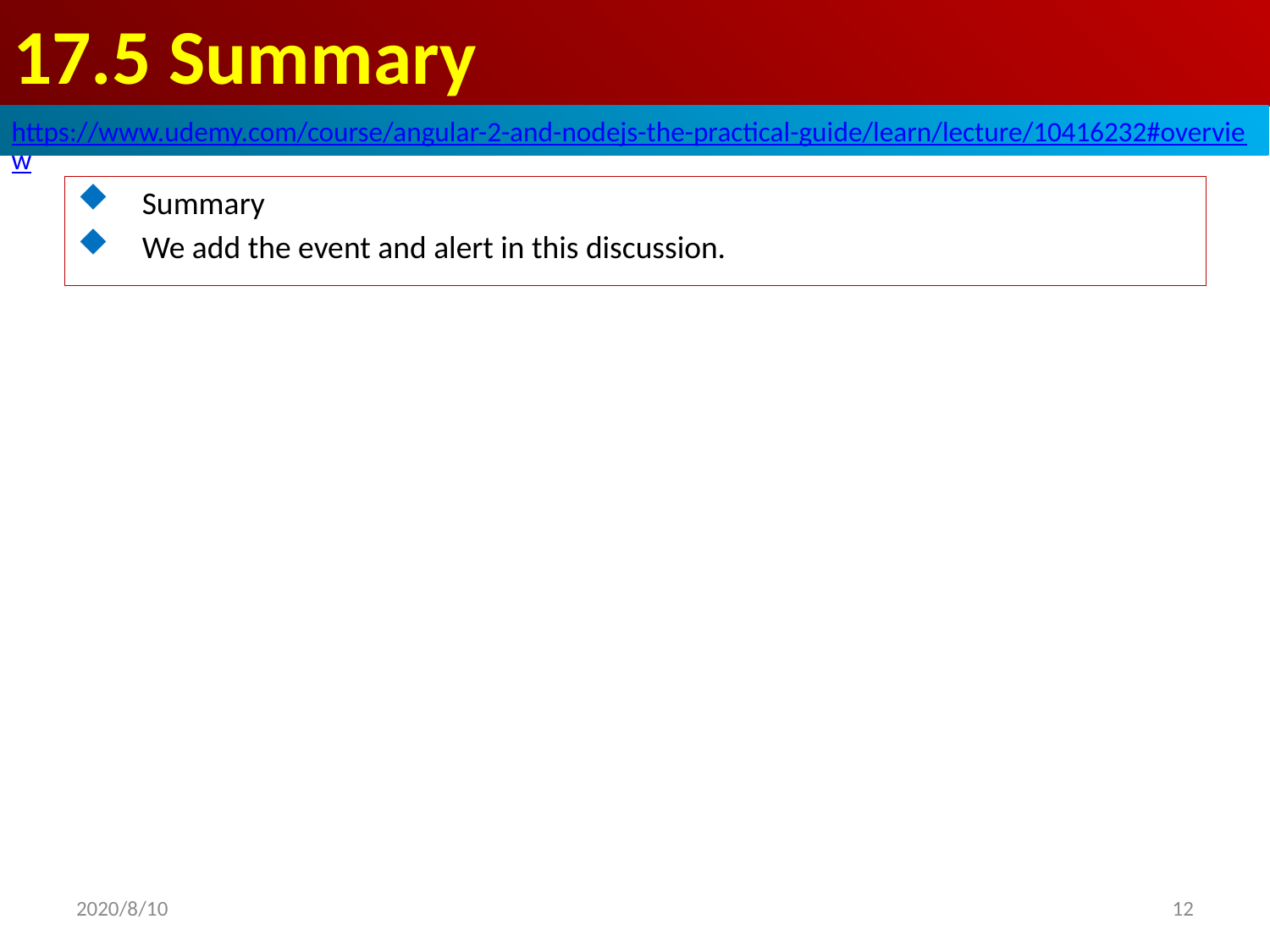

# 17.5 Summary
https://www.udemy.com/course/angular-2-and-nodejs-the-practical-guide/learn/lecture/10416232#overview
Summary
We add the event and alert in this discussion.

12
2020/8/10